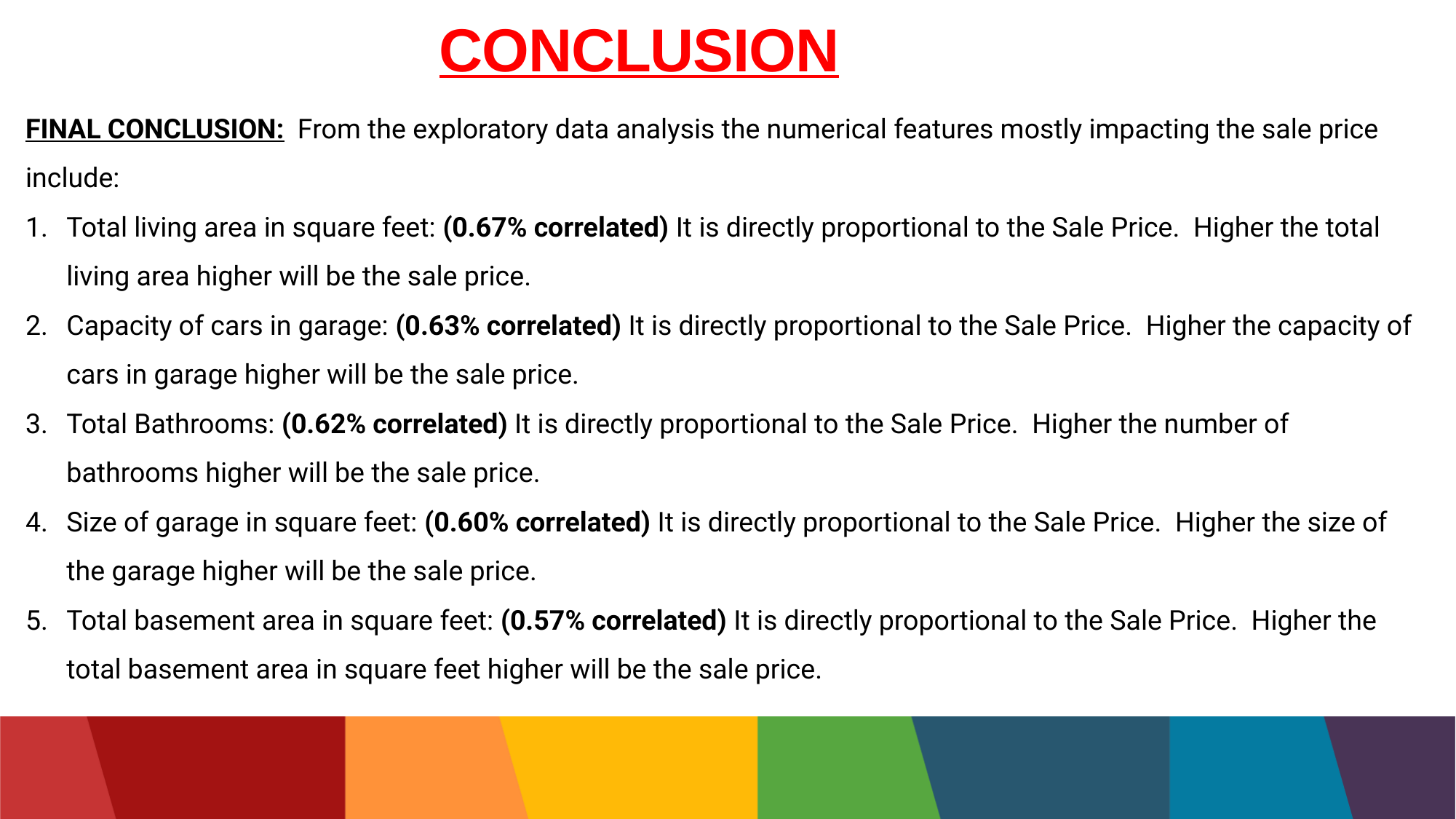

# CONCLUSION
FINAL CONCLUSION:  From the exploratory data analysis the numerical features mostly impacting the sale price include:
Total living area in square feet: (0.67% correlated) It is directly proportional to the Sale Price.  Higher the total living area higher will be the sale price.
Capacity of cars in garage: (0.63% correlated) It is directly proportional to the Sale Price.  Higher the capacity of cars in garage higher will be the sale price.
Total Bathrooms: (0.62% correlated) It is directly proportional to the Sale Price.  Higher the number of bathrooms higher will be the sale price.
Size of garage in square feet: (0.60% correlated) It is directly proportional to the Sale Price.  Higher the size of the garage higher will be the sale price.
Total basement area in square feet: (0.57% correlated) It is directly proportional to the Sale Price.  Higher the total basement area in square feet higher will be the sale price.